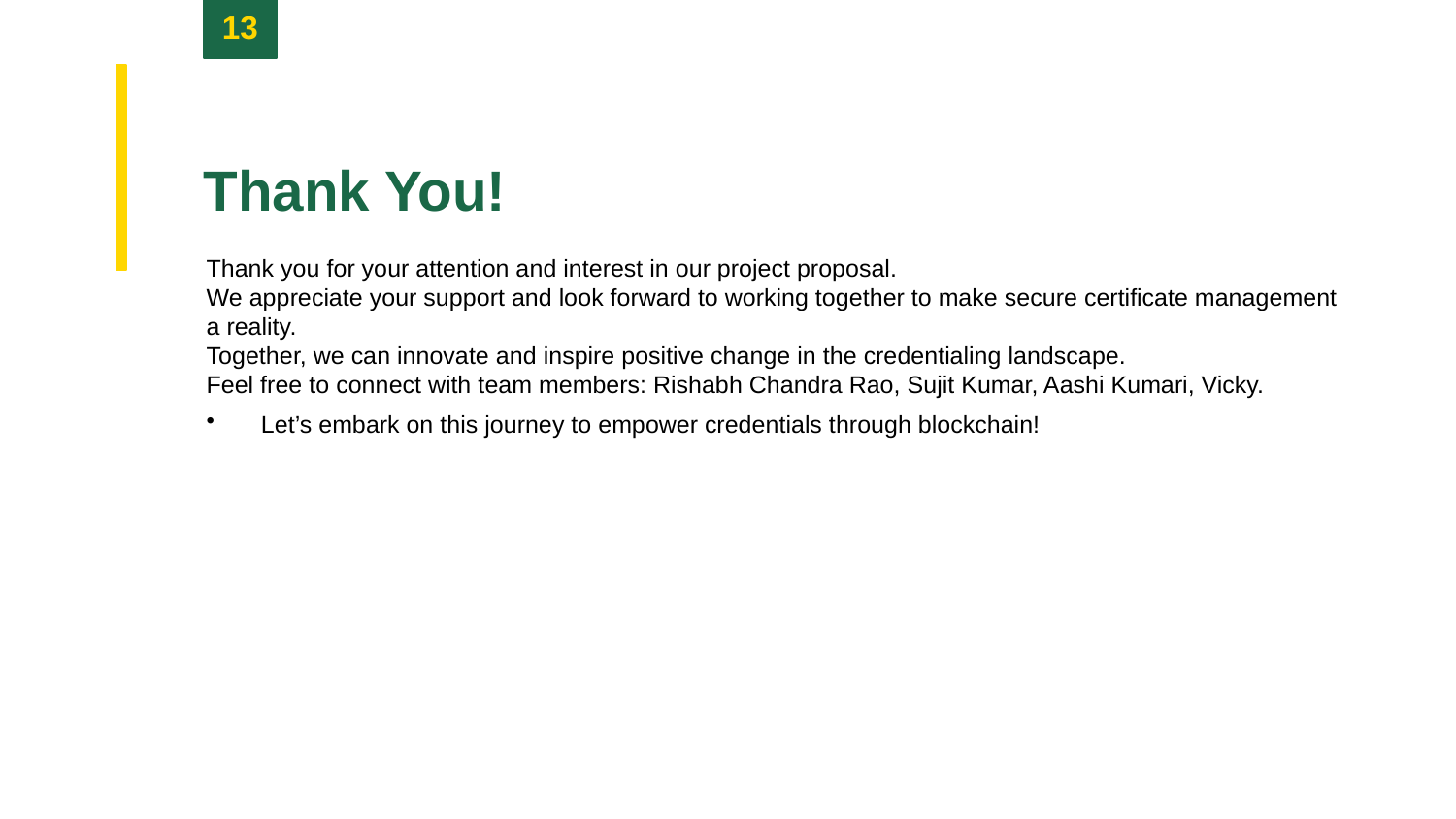

13

Thank You!
Thank you for your attention and interest in our project proposal.
We appreciate your support and look forward to working together to make secure certificate management a reality.
Together, we can innovate and inspire positive change in the credentialing landscape.
Feel free to connect with team members: Rishabh Chandra Rao, Sujit Kumar, Aashi Kumari, Vicky.
Let’s embark on this journey to empower credentials through blockchain!